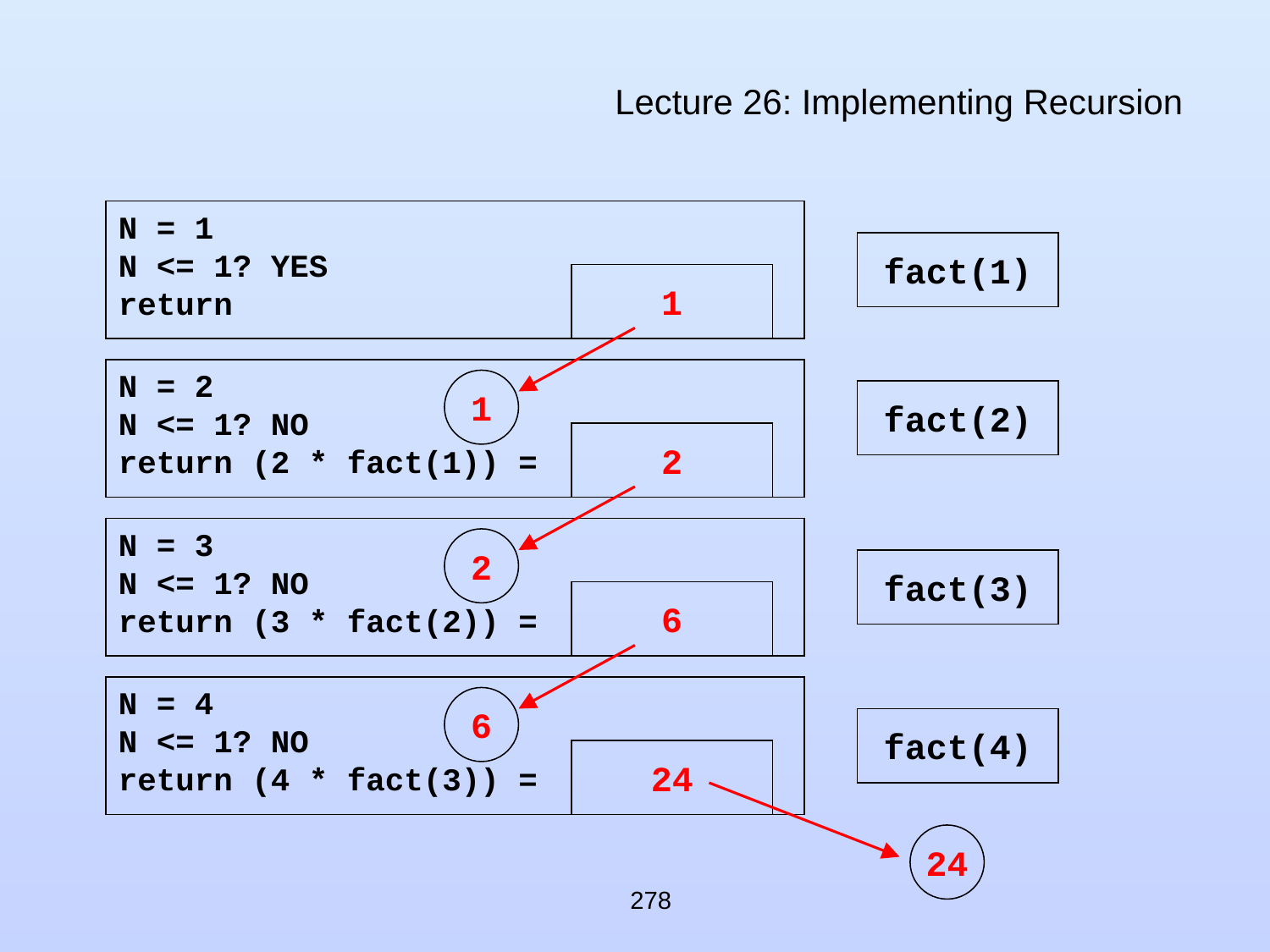

# Lecture 26: Implementing Recursion
N = 1
N <= 1? YES
return
fact(1)
1

N = 2
N <= 1? NO
return (2 * fact(1)) =
1
fact(2)
2

N = 3
N <= 1? NO
return (3 * fact(2)) =
2
fact(3)
6

N = 4
N <= 1? NO
return (4 * fact(3)) =
6
fact(4)
24

24
278